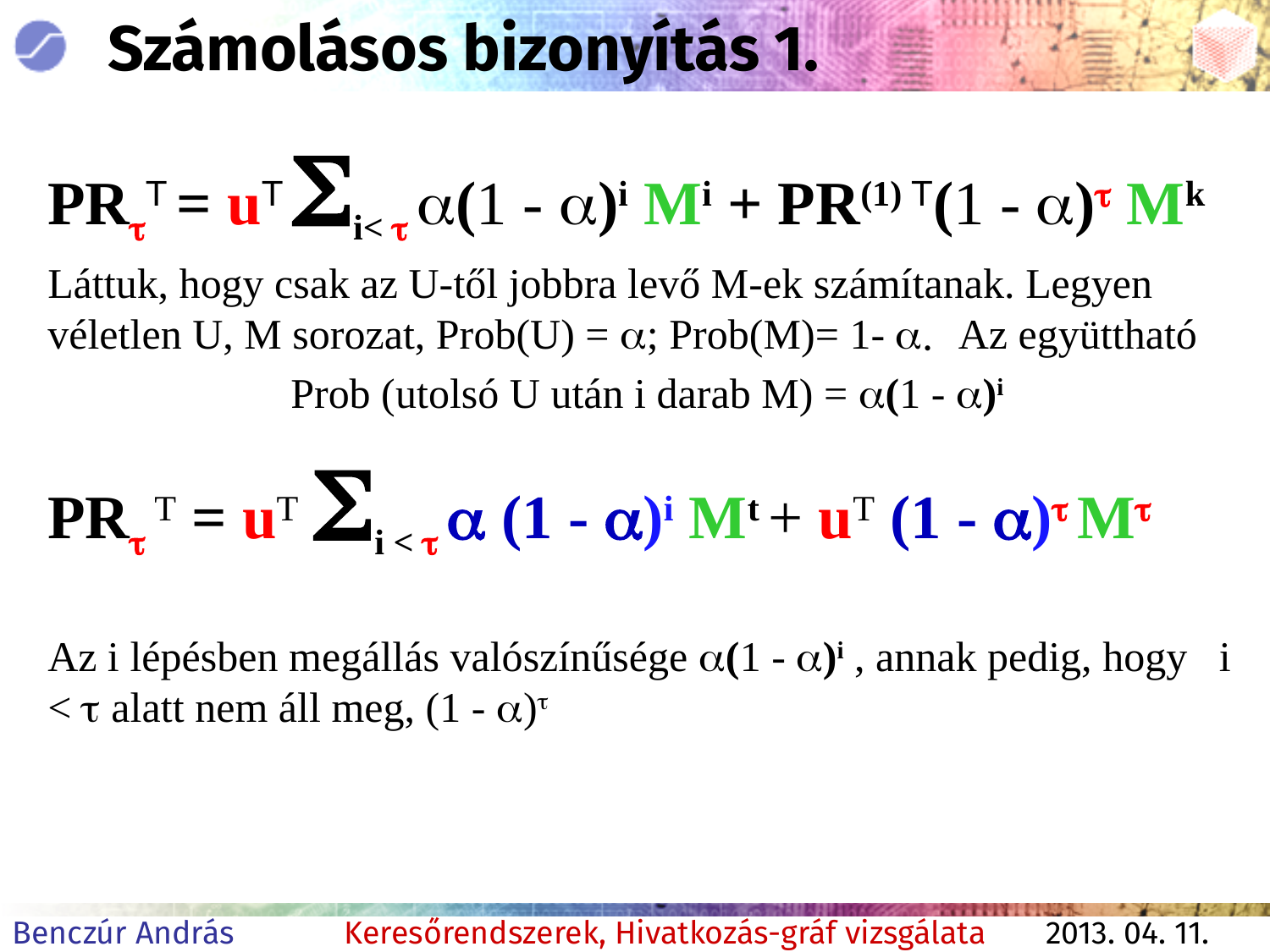

# Számolásos bizonyítás 1.
PRτT = uT Σi< τ α(1 - α)i Mi + PR(1) T(1 - α)τ Mk
Láttuk, hogy csak az U-től jobbra levő M-ek számítanak. Legyen véletlen U, M sorozat, Prob(U) = α; Prob(M)= 1- α.  Az együttható
Prob (utolsó U után i darab M) = α(1 - α)i
PRτ T = uT Σi < τ α (1 - α)i Mt + uT (1 - α)τ Mτ

Az i lépésben megállás valószínűsége α(1 - α)i , annak pedig, hogy   i < τ alatt nem áll meg, (1 - α)τ